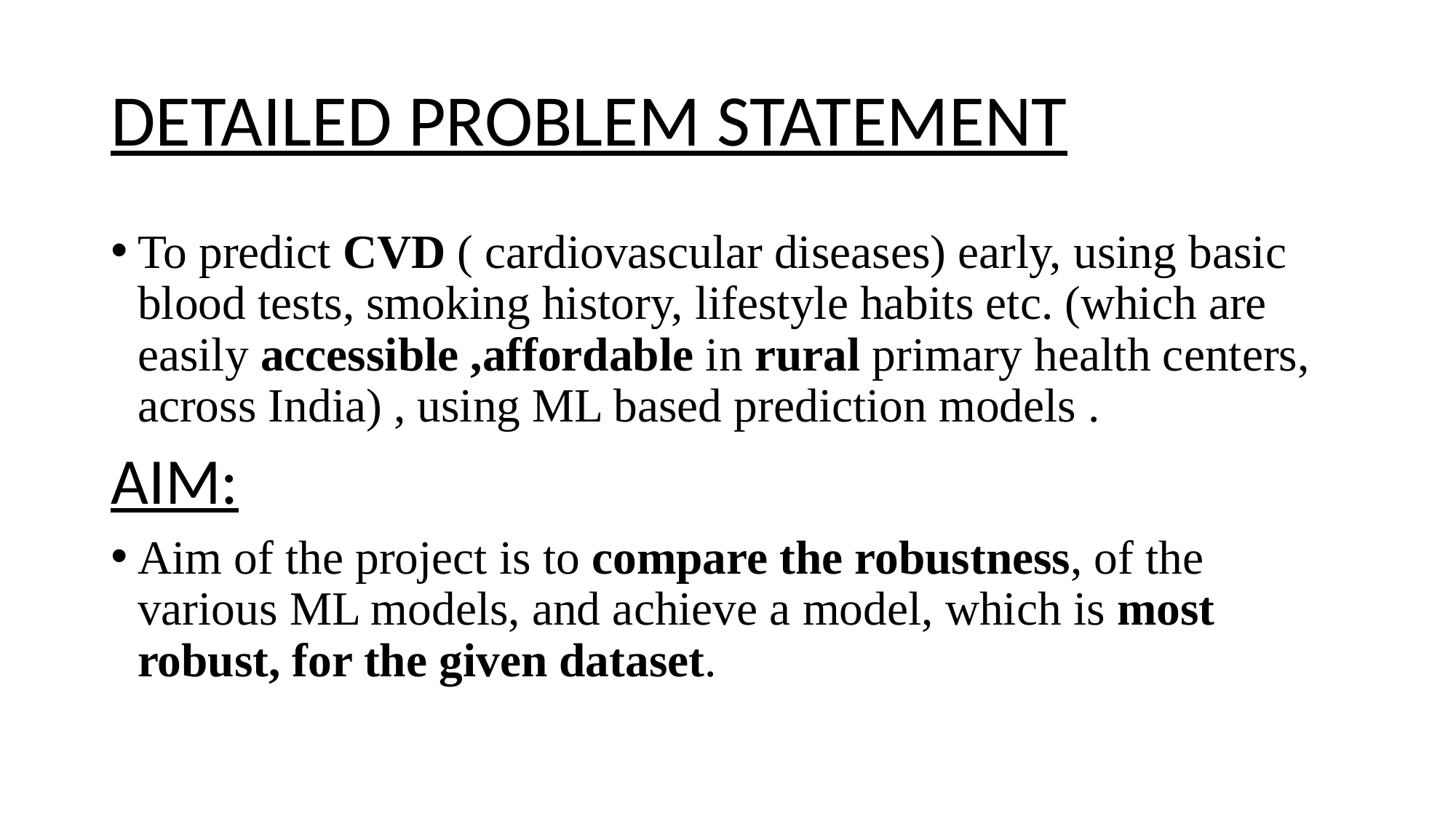

# DETAILED PROBLEM STATEMENT
To predict CVD ( cardiovascular diseases) early, using basic blood tests, smoking history, lifestyle habits etc. (which are easily accessible ,affordable in rural primary health centers, across India) , using ML based prediction models .
AIM:
Aim of the project is to compare the robustness, of the various ML models, and achieve a model, which is most robust, for the given dataset.